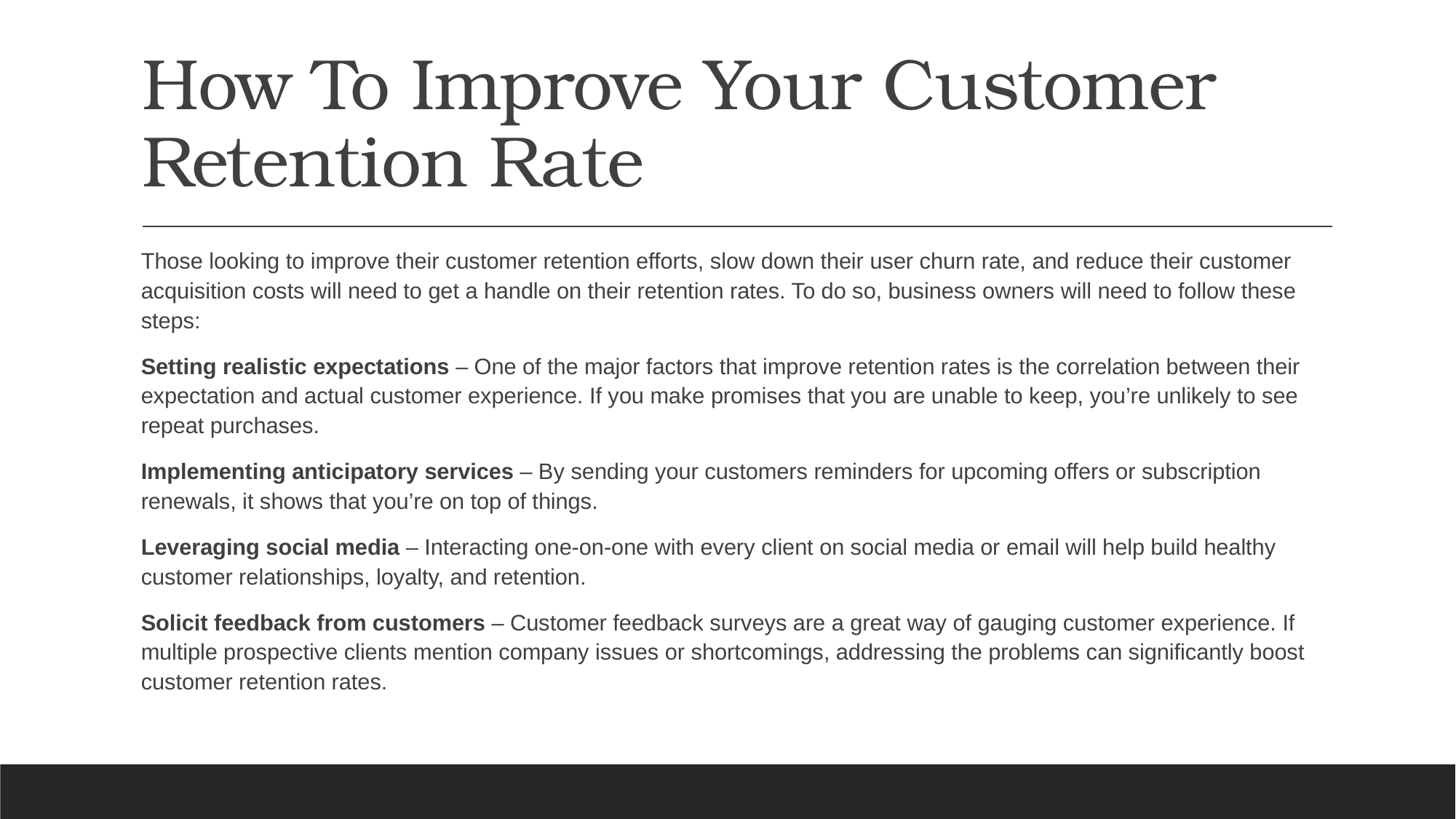

# How To Improve Your Customer Retention Rate
Those looking to improve their customer retention efforts, slow down their user churn rate, and reduce their customer acquisition costs will need to get a handle on their retention rates. To do so, business owners will need to follow these steps:
Setting realistic expectations – One of the major factors that improve retention rates is the correlation between their expectation and actual customer experience. If you make promises that you are unable to keep, you’re unlikely to see repeat purchases.
Implementing anticipatory services – By sending your customers reminders for upcoming offers or subscription renewals, it shows that you’re on top of things.
Leveraging social media – Interacting one-on-one with every client on social media or email will help build healthy customer relationships, loyalty, and retention.
Solicit feedback from customers – Customer feedback surveys are a great way of gauging customer experience. If multiple prospective clients mention company issues or shortcomings, addressing the problems can significantly boost customer retention rates.